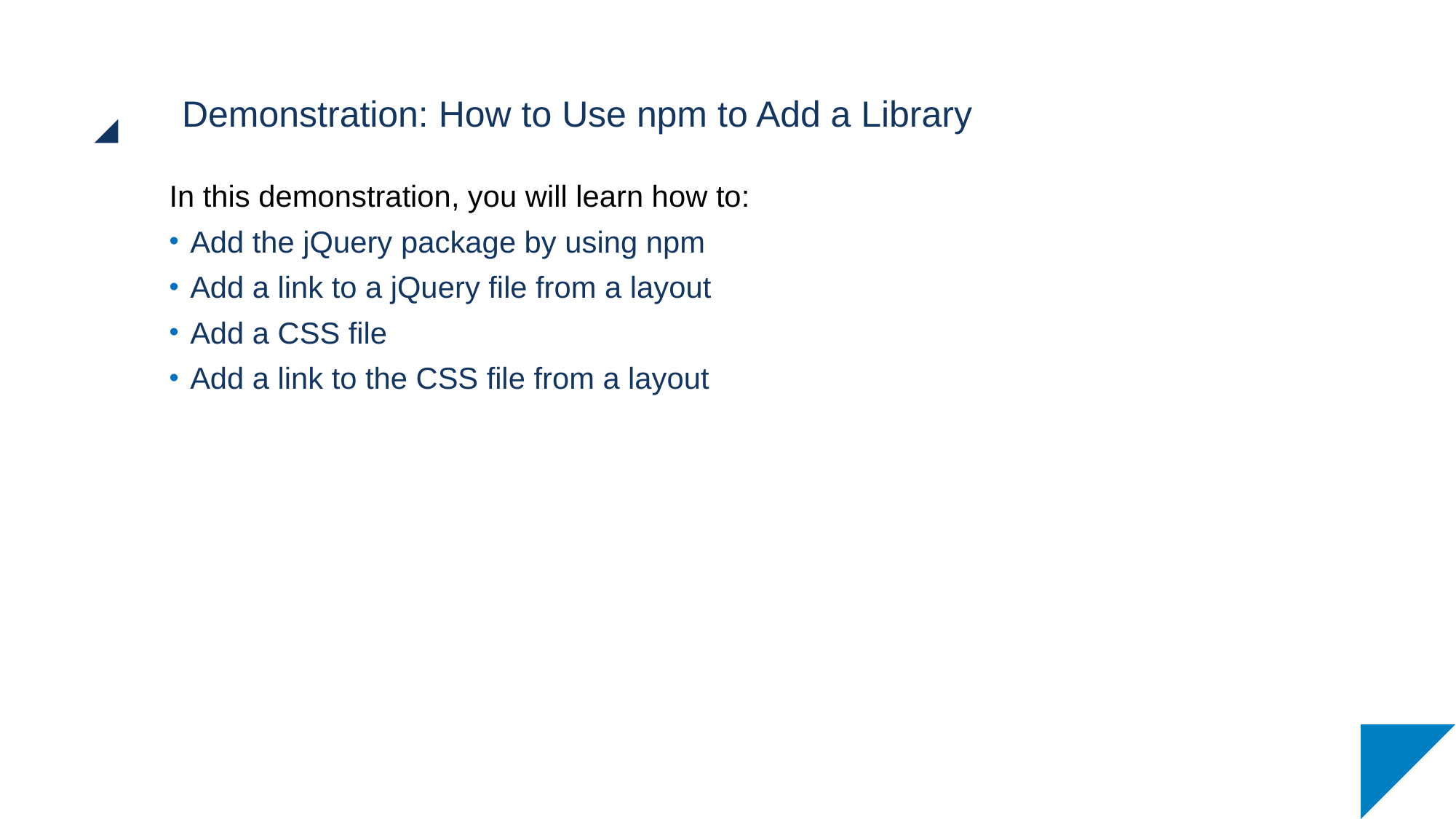

# Demonstration: How to Use npm to Add a Library
In this demonstration, you will learn how to:
Add the jQuery package by using npm
Add a link to a jQuery file from a layout
Add a CSS file
Add a link to the CSS file from a layout